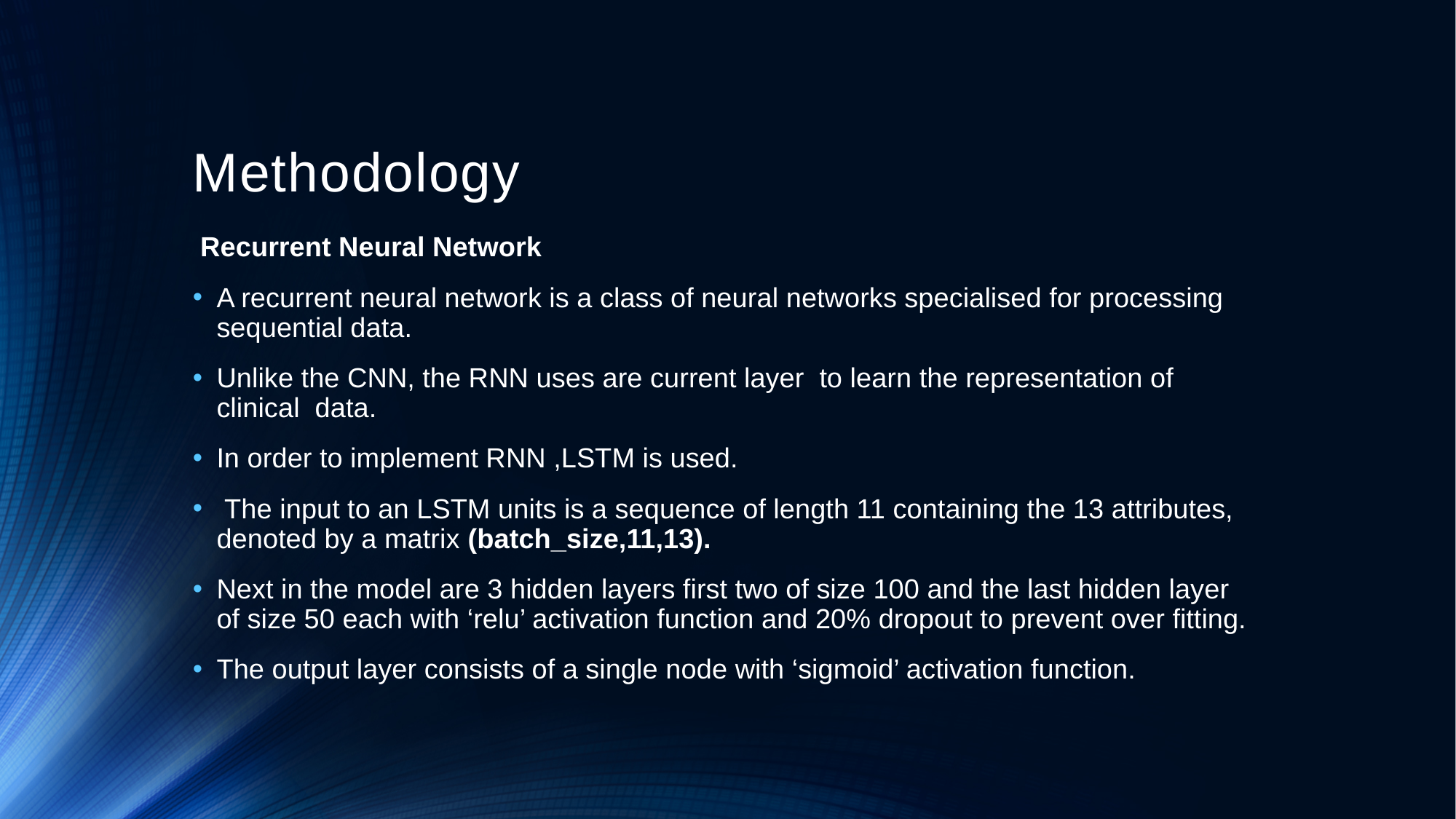

# Methodology
 Recurrent Neural Network
A recurrent neural network is a class of neural networks specialised for processing sequential data.
Unlike the CNN, the RNN uses are current layer  to learn the representation of clinical  data.
In order to implement RNN ,LSTM is used.
 The input to an LSTM units is a sequence of length 11 containing the 13 attributes, denoted by a matrix (batch_size,11,13).
Next in the model are 3 hidden layers first two of size 100 and the last hidden layer of size 50 each with ‘relu’ activation function and 20% dropout to prevent over fitting.
The output layer consists of a single node with ‘sigmoid’ activation function.